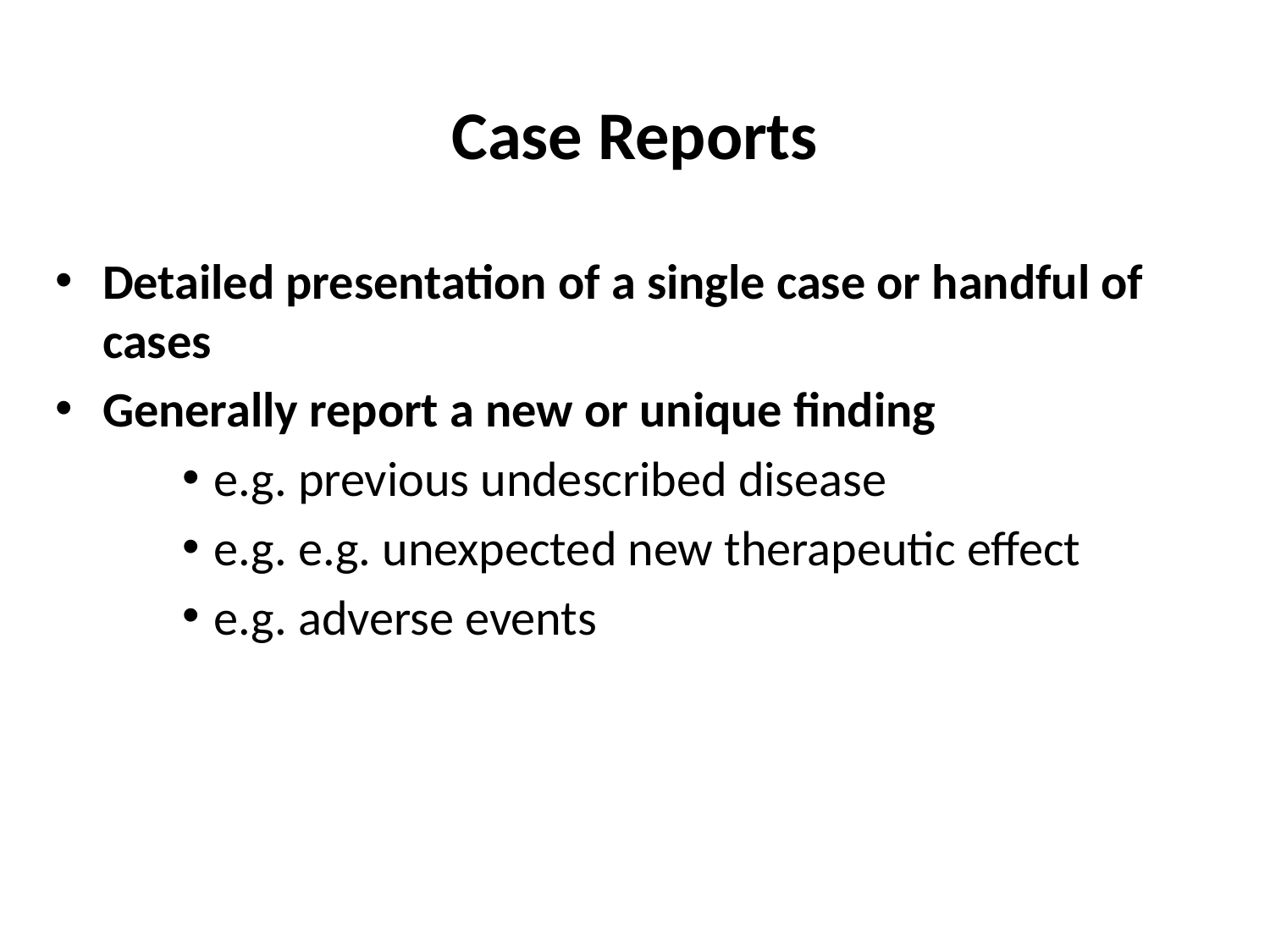

# Case Reports
Detailed presentation of a single case or handful of cases
Generally report a new or unique finding
e.g. previous undescribed disease
e.g. e.g. unexpected new therapeutic effect
e.g. adverse events